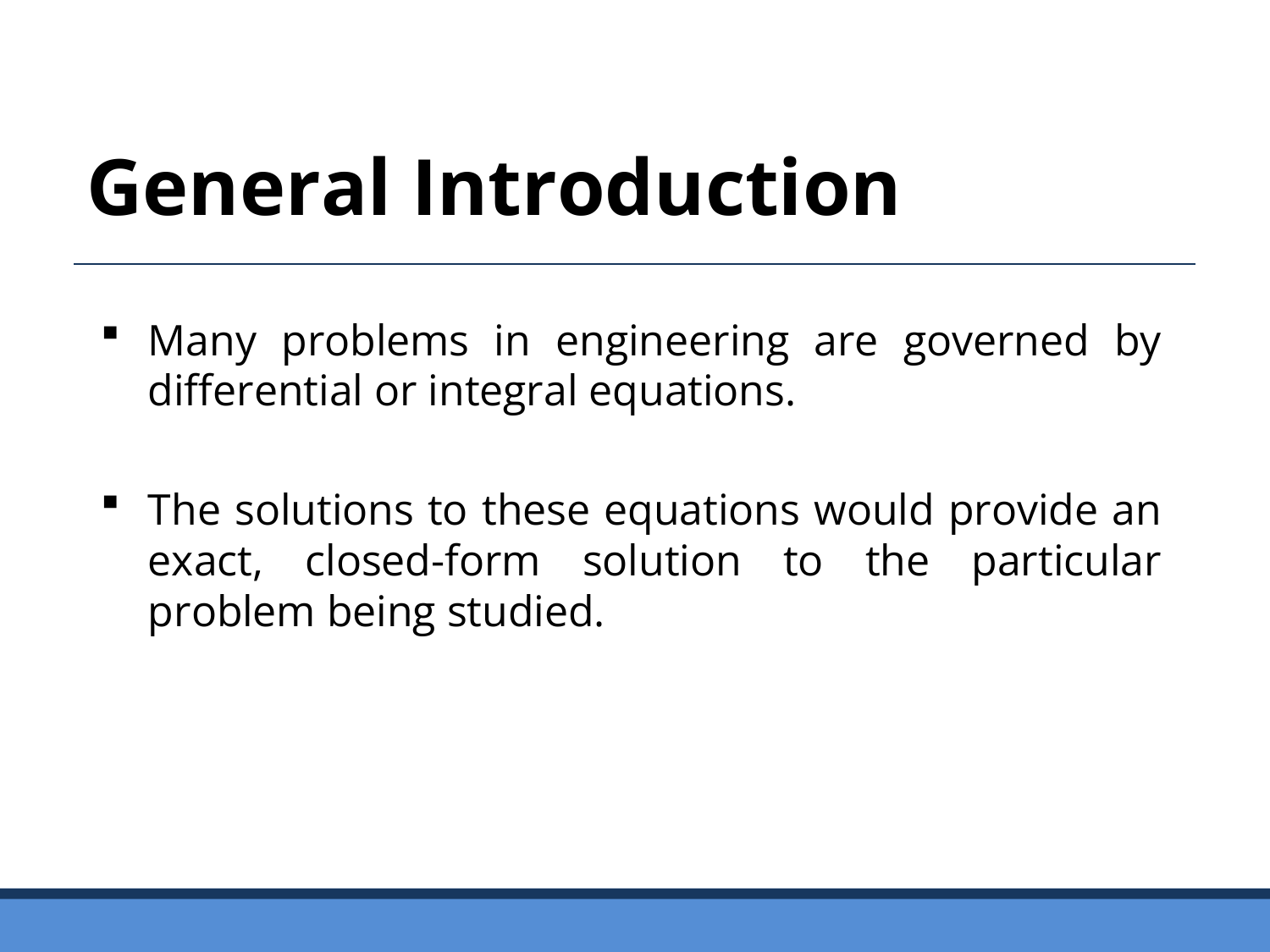

General Introduction
Many problems in engineering are governed by differential or integral equations.

The solutions to these equations would provide an exact, closed-form solution to the particular problem being studied.